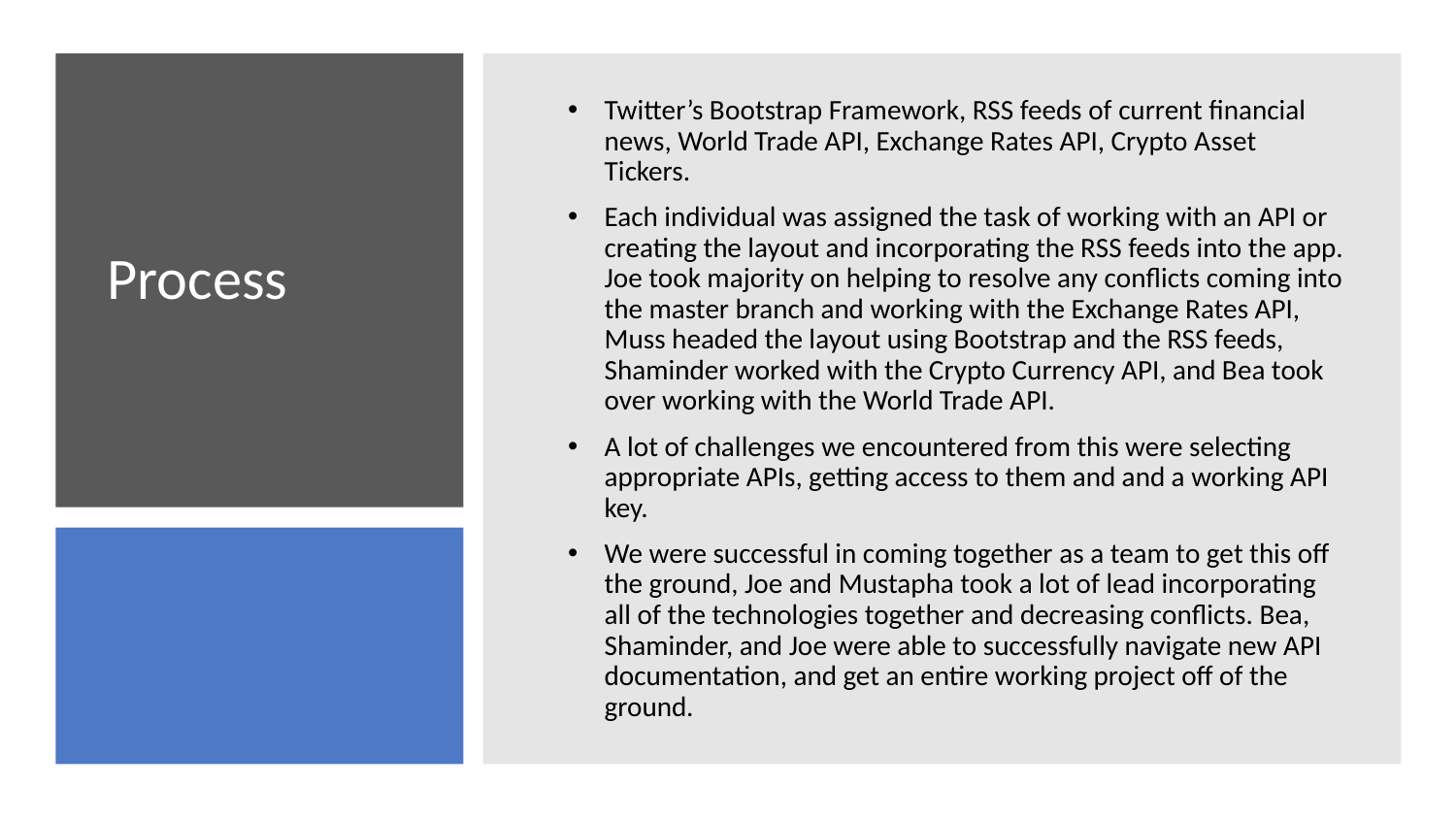

Twitter’s Bootstrap Framework, RSS feeds of current financial news, World Trade API, Exchange Rates API, Crypto Asset Tickers.
Each individual was assigned the task of working with an API or creating the layout and incorporating the RSS feeds into the app. Joe took majority on helping to resolve any conflicts coming into the master branch and working with the Exchange Rates API, Muss headed the layout using Bootstrap and the RSS feeds, Shaminder worked with the Crypto Currency API, and Bea took over working with the World Trade API.
A lot of challenges we encountered from this were selecting appropriate APIs, getting access to them and and a working API key.
We were successful in coming together as a team to get this off the ground, Joe and Mustapha took a lot of lead incorporating all of the technologies together and decreasing conflicts. Bea, Shaminder, and Joe were able to successfully navigate new API documentation, and get an entire working project off of the ground.
# Process